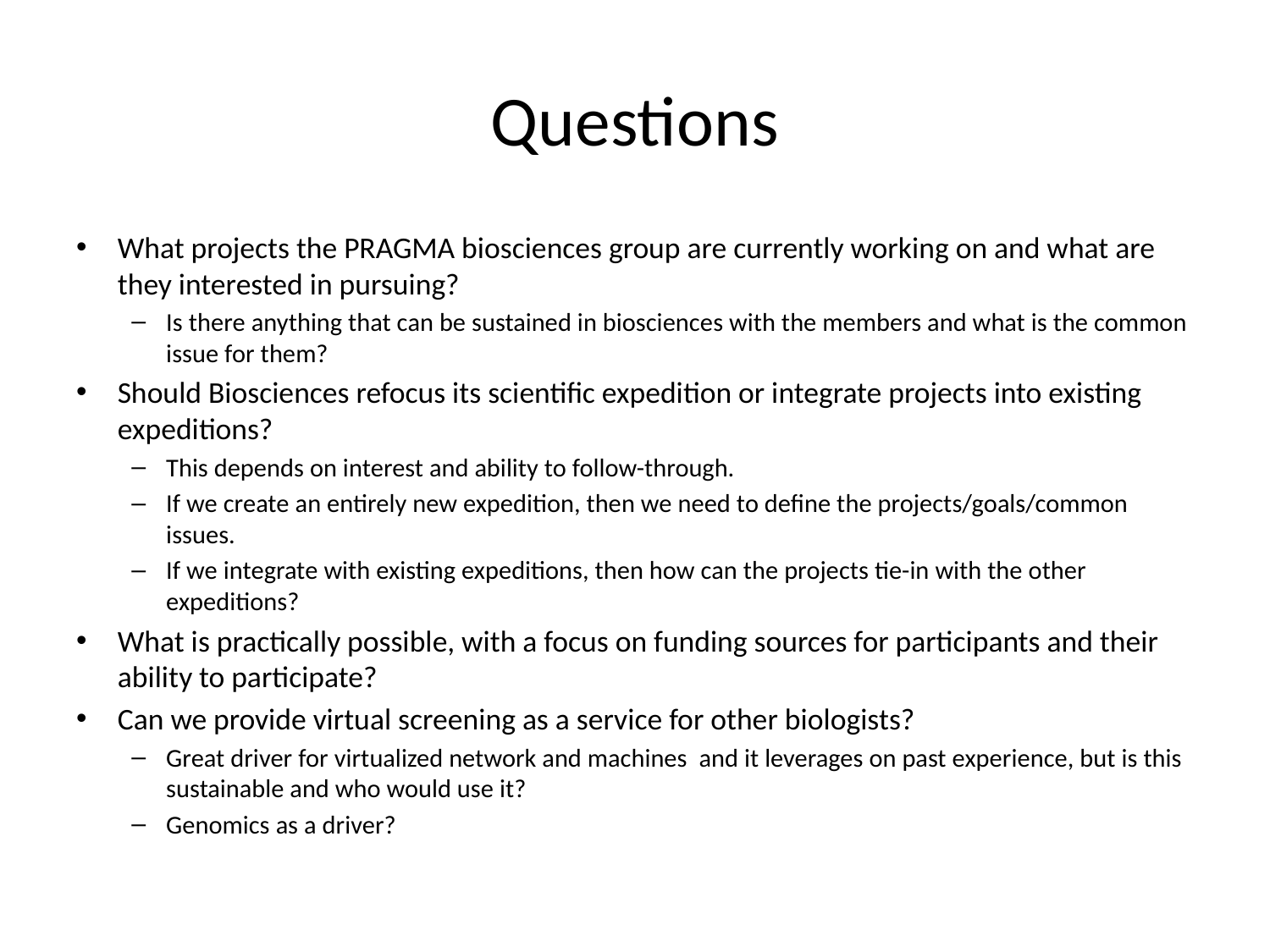

# Questions
What projects the PRAGMA biosciences group are currently working on and what are they interested in pursuing?
Is there anything that can be sustained in biosciences with the members and what is the common issue for them?
Should Biosciences refocus its scientific expedition or integrate projects into existing expeditions?
This depends on interest and ability to follow-through.
If we create an entirely new expedition, then we need to define the projects/goals/common issues.
If we integrate with existing expeditions, then how can the projects tie-in with the other expeditions?
What is practically possible, with a focus on funding sources for participants and their ability to participate?
Can we provide virtual screening as a service for other biologists?
Great driver for virtualized network and machines  and it leverages on past experience, but is this sustainable and who would use it?
Genomics as a driver?